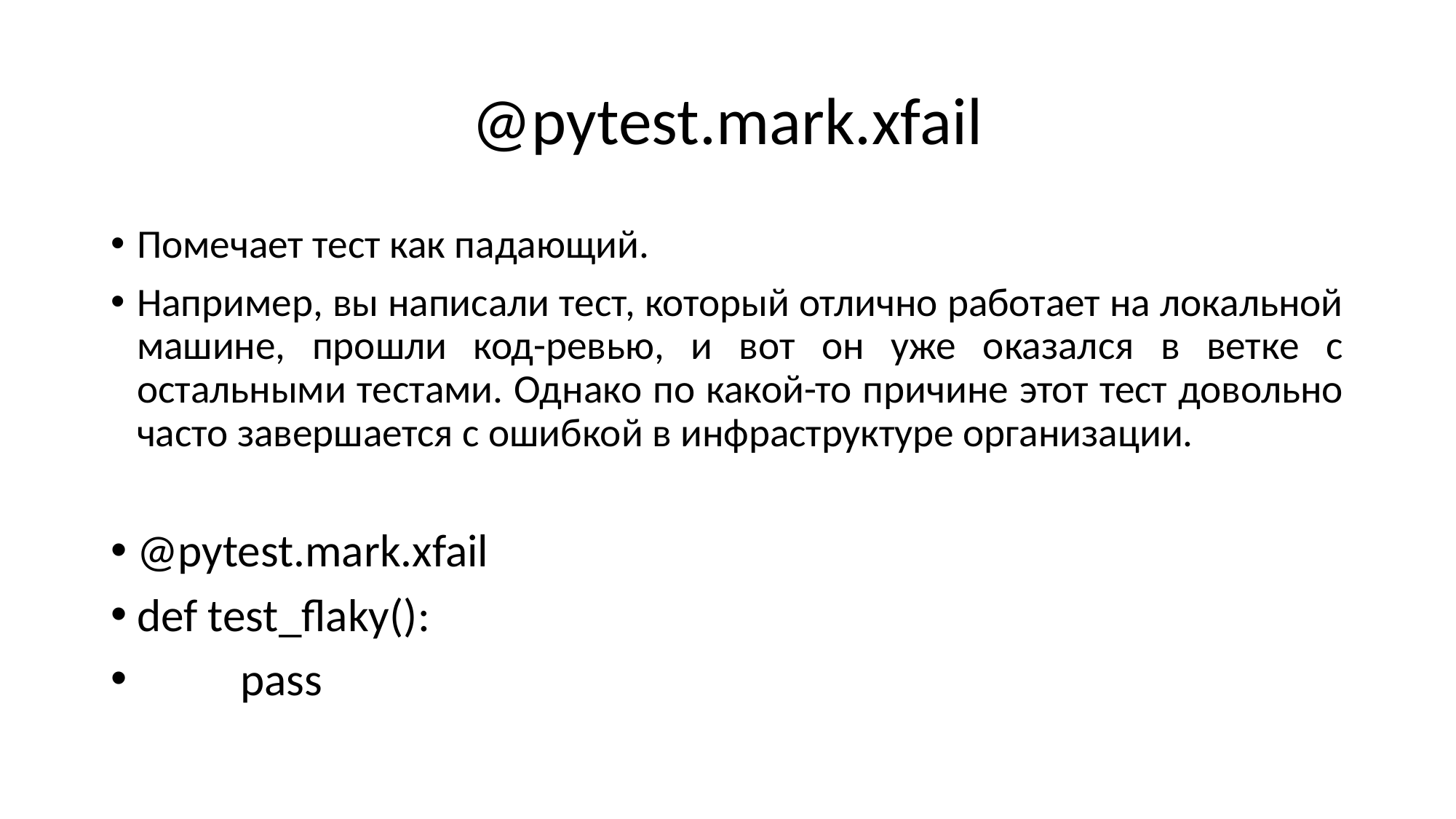

# @pytest.mark.xfail
Помечает тест как падающий.
Например, вы написали тест, который отлично работает на локальной машине, прошли код-ревью, и вот он уже оказался в ветке с остальными тестами. Однако по какой-то причине этот тест довольно часто завершается с ошибкой в инфраструктуре организации.

@pytest.mark.xfail
def test_flaky():
	pass